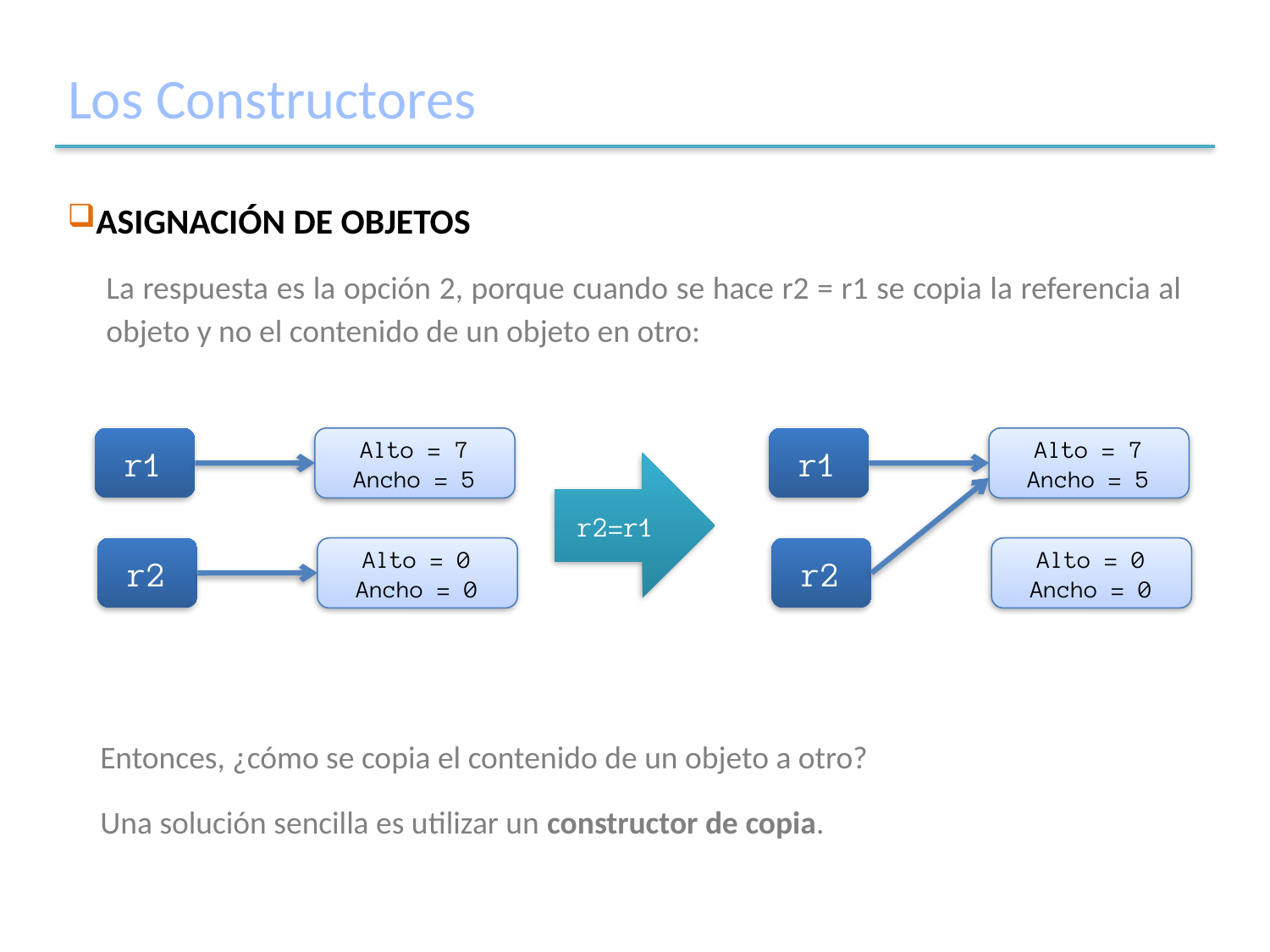

# Los Constructores
ASIGNACIÓN DE OBJETOS
La respuesta es la opción 2, porque cuando se hace r2 = r1 se copia la referencia al objeto y no el contenido de un objeto en otro:
r1
Alto = 7
Ancho = 5
r1
Alto = 7
Ancho = 5
r2=r1
r2
Alto = 0
Ancho = 0
r2
Alto = 0
Ancho = 0
Entonces, ¿cómo se copia el contenido de un objeto a otro?
Una solución sencilla es utilizar un constructor de copia.